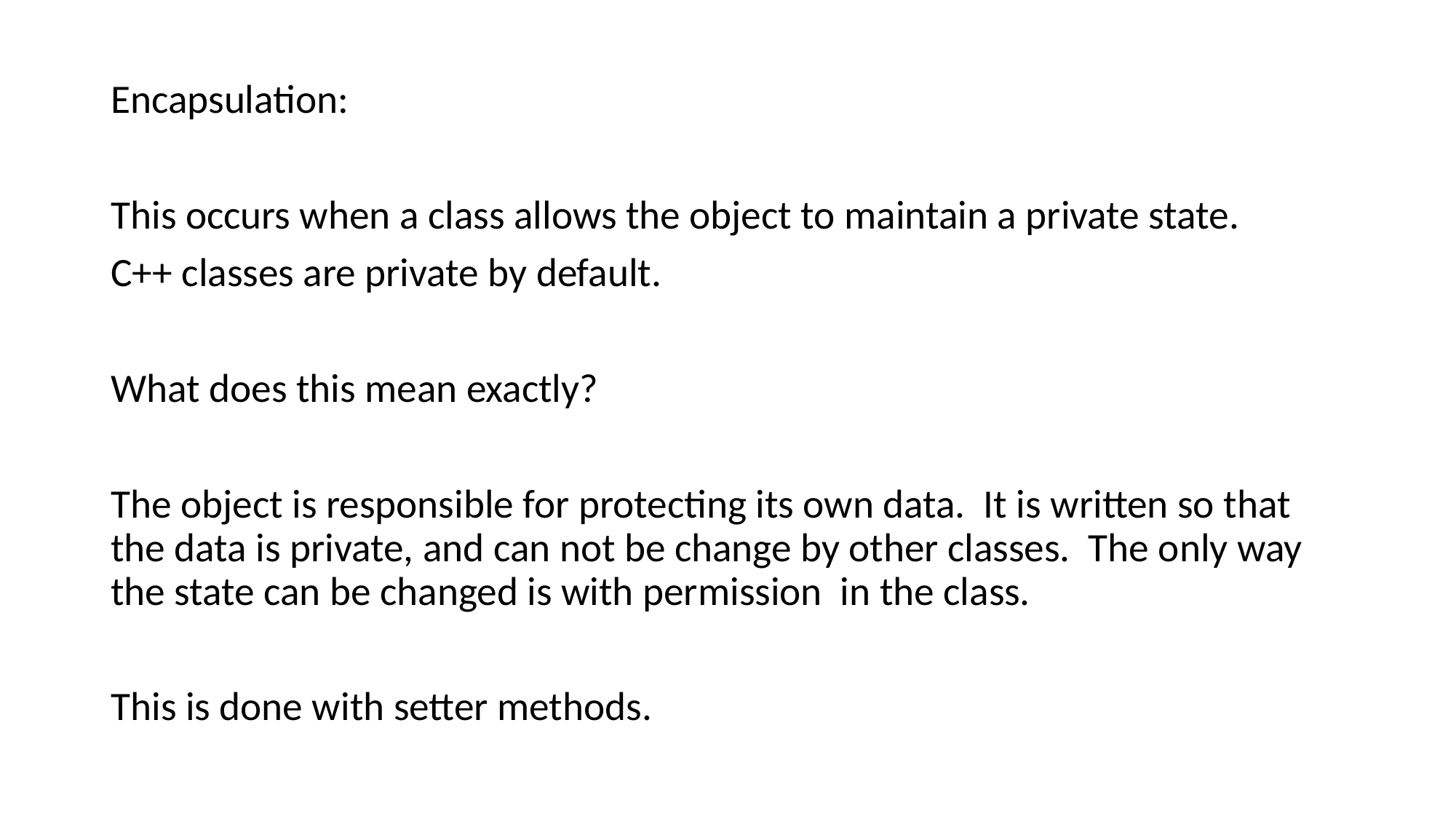

Encapsulation:

This occurs when a class allows the object to maintain a private state.
C++ classes are private by default.

What does this mean exactly?

The object is responsible for protecting its own data.  It is written so that the data is private, and can not be change by other classes.  The only way the state can be changed is with permission  in the class.

This is done with setter methods.